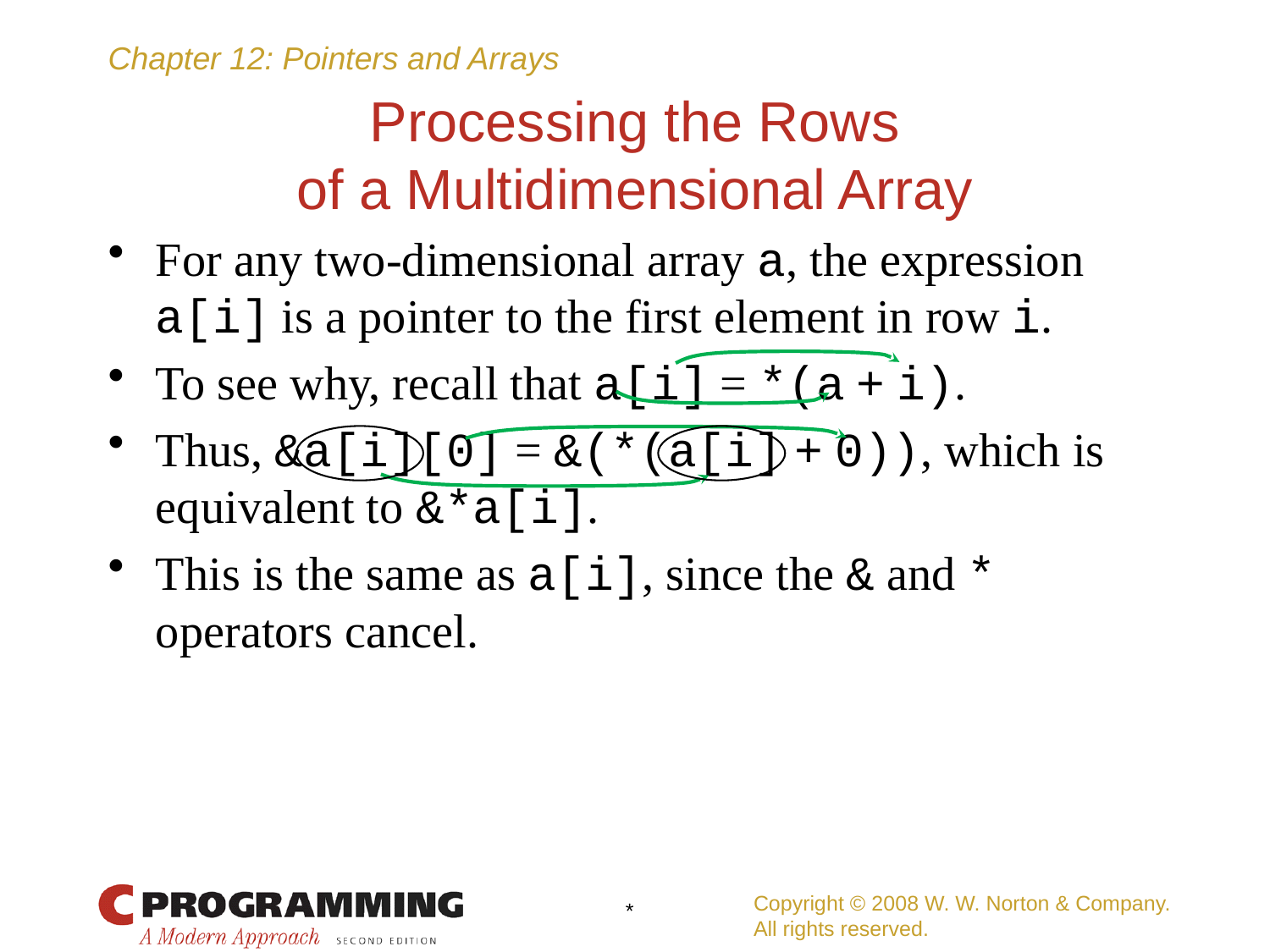

# Processing the Rows of a Multidimensional Array
For any two-dimensional array a, the expression a[i] is a pointer to the first element in row i.
To see why, recall that a[i] = *(a + i).
Thus, &a[i][0] = &(*(a[i] + 0)), which is equivalent to &*a[i].
This is the same as a[i], since the & and * operators cancel.

Copyright © 2008 W. W. Norton & Company.
All rights reserved.
*